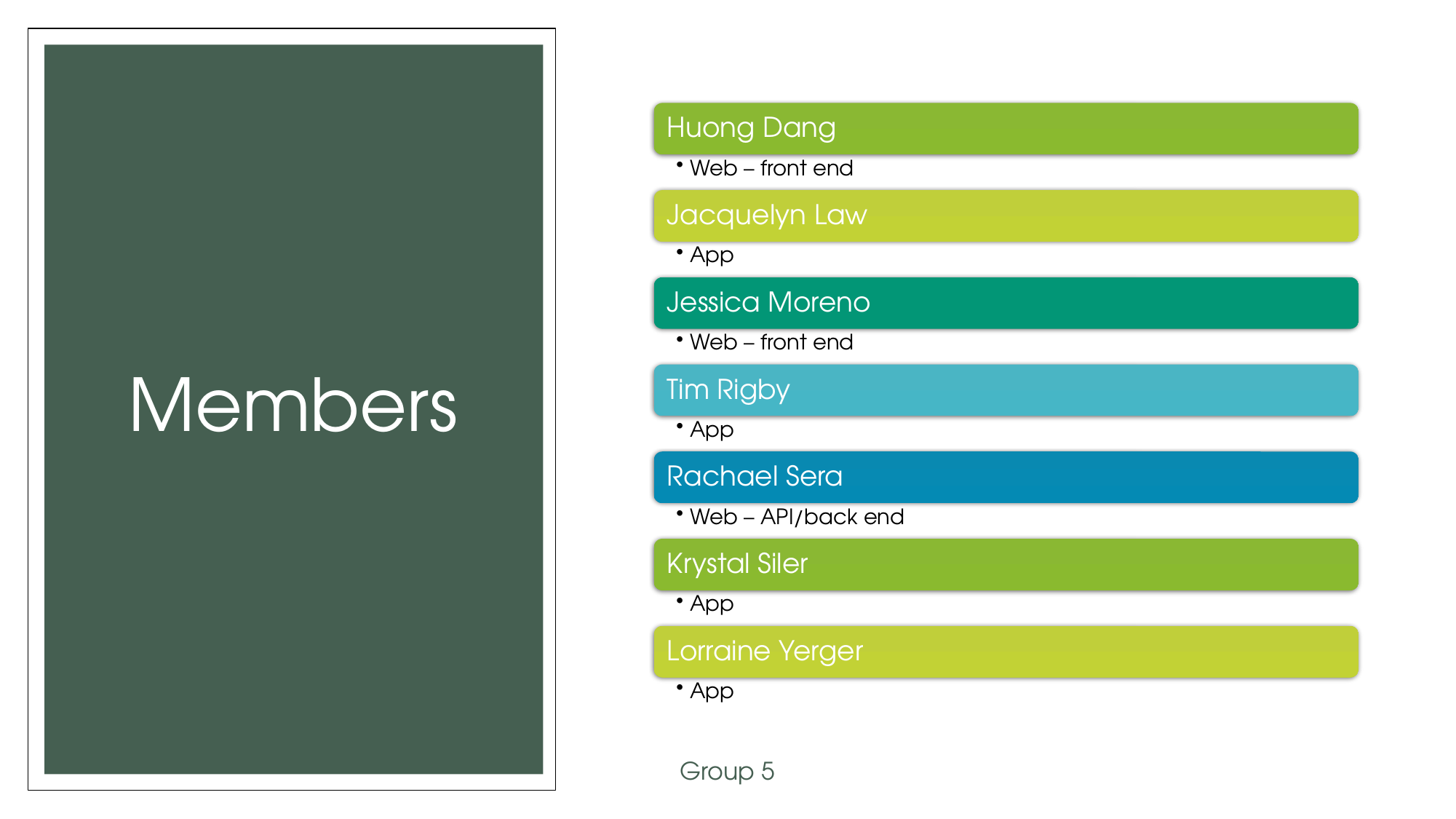

# Members
Huong Dang
Web – front end
Jacquelyn Law
App
Jessica Moreno
Web – front end
Tim Rigby
App
Rachael Sera
Web – API/back end
Krystal Siler
App
Lorraine Yerger
App
Group 5